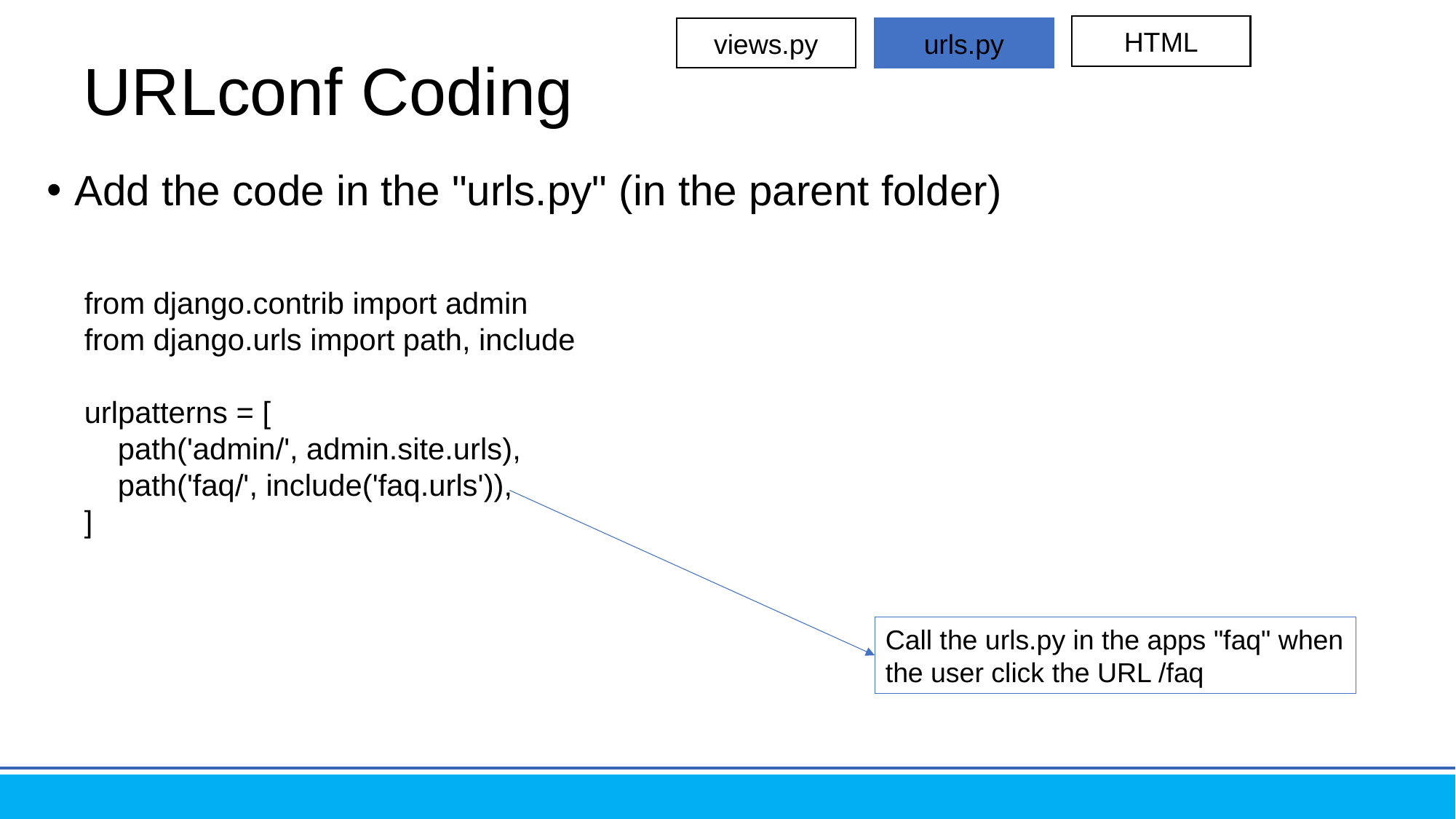

HTML
views.py
urls.py
# URLconf Coding
Add the code in the "urls.py" (in the parent folder)

from django.contrib import admin
from django.urls import path, include

urlpatterns = [
    path('admin/', admin.site.urls),
    path('faq/', include('faq.urls')),
]
Call the urls.py in the apps "faq" when the user click the URL /faq